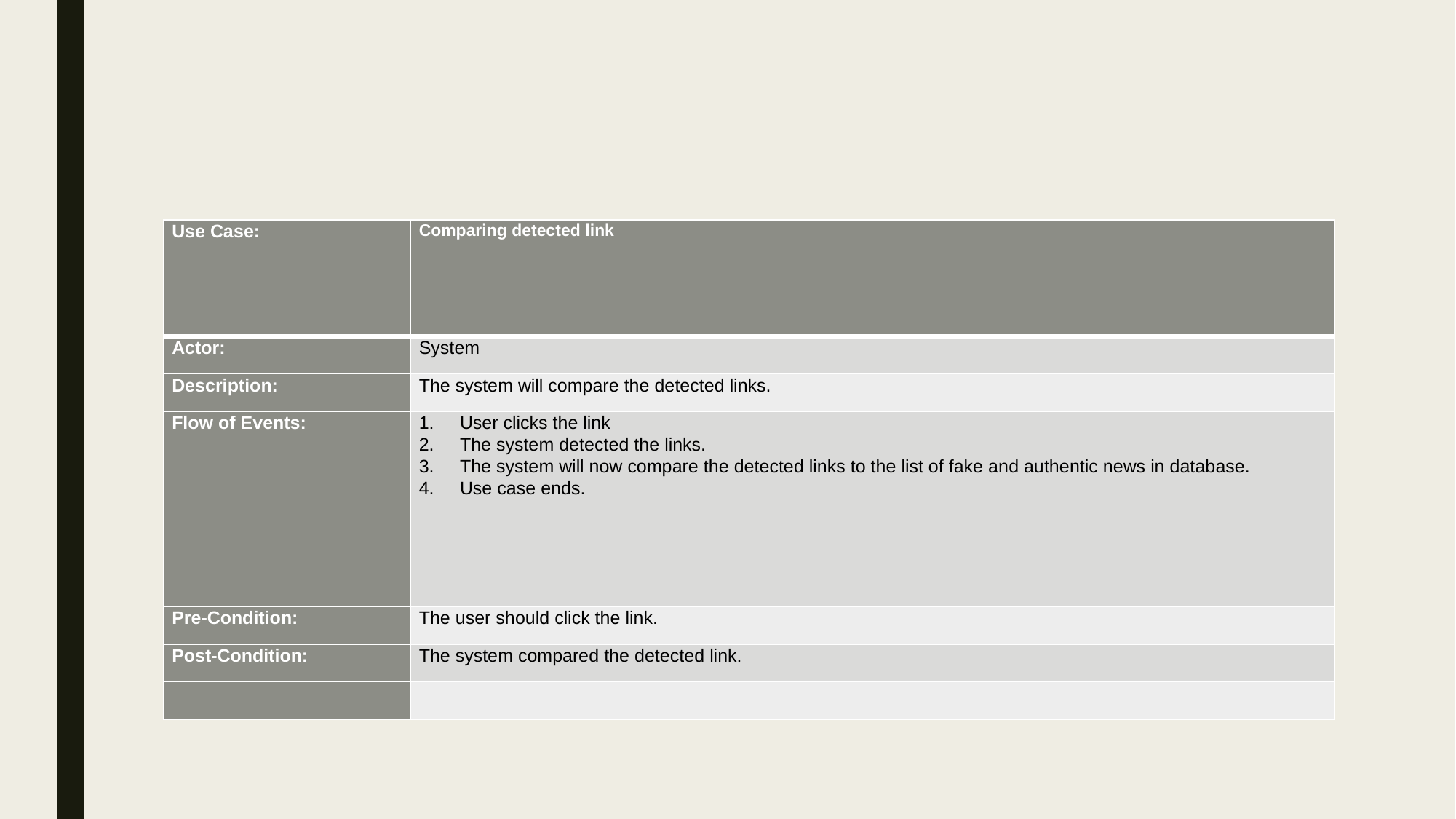

#
| Use Case: | Comparing detected link |
| --- | --- |
| Actor: | System |
| Description: | The system will compare the detected links. |
| Flow of Events: | User clicks the link The system detected the links. The system will now compare the detected links to the list of fake and authentic news in database. Use case ends. |
| Pre-Condition: | The user should click the link. |
| Post-Condition: | The system compared the detected link. |
|  |  |